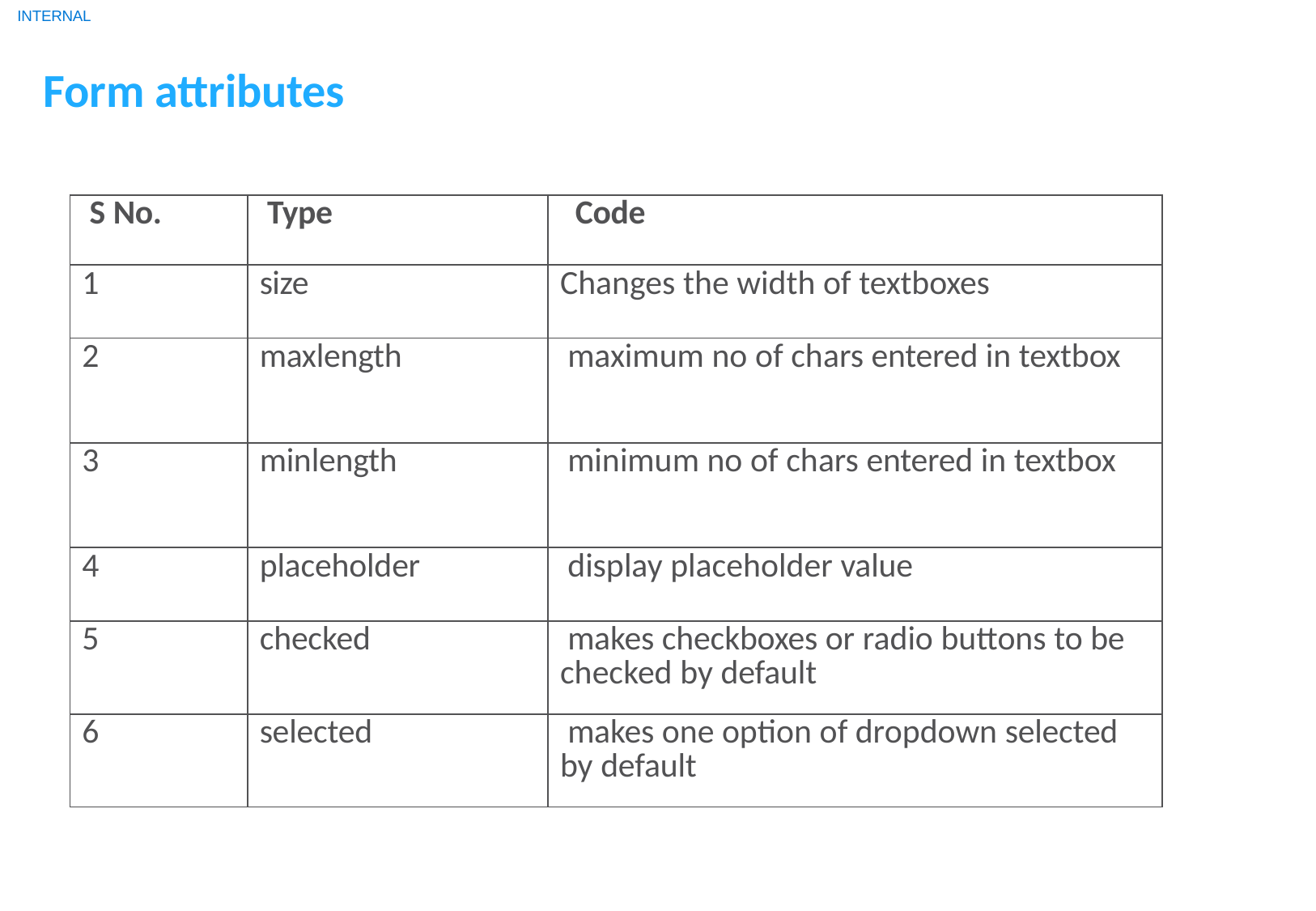

INTERNAL
# Form attributes
| S No. | Type | Code |
| --- | --- | --- |
| 1 | size | Changes the width of textboxes |
| 2 | maxlength | maximum no of chars entered in textbox |
| 3 | minlength | minimum no of chars entered in textbox |
| 4 | placeholder | display placeholder value |
| 5 | checked | makes checkboxes or radio buttons to be checked by default |
| 6 | selected | makes one option of dropdown selected by default |